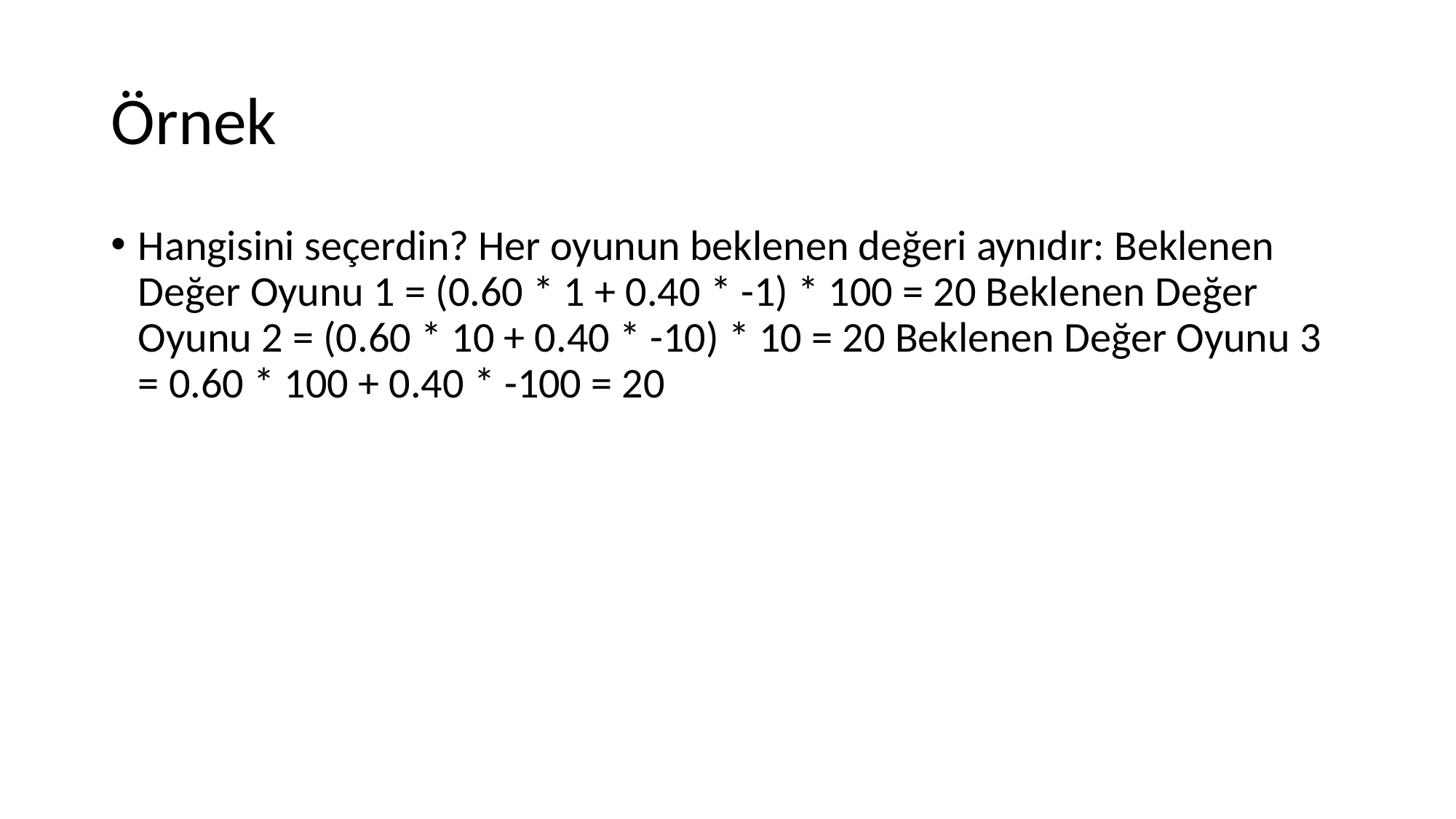

# Örnek
Hangisini seçerdin? Her oyunun beklenen değeri aynıdır: Beklenen Değer Oyunu 1 = (0.60 * 1 + 0.40 * -1) * 100 = 20 Beklenen Değer Oyunu 2 = (0.60 * 10 + 0.40 * -10) * 10 = 20 Beklenen Değer Oyunu 3 = 0.60 * 100 + 0.40 * -100 = 20